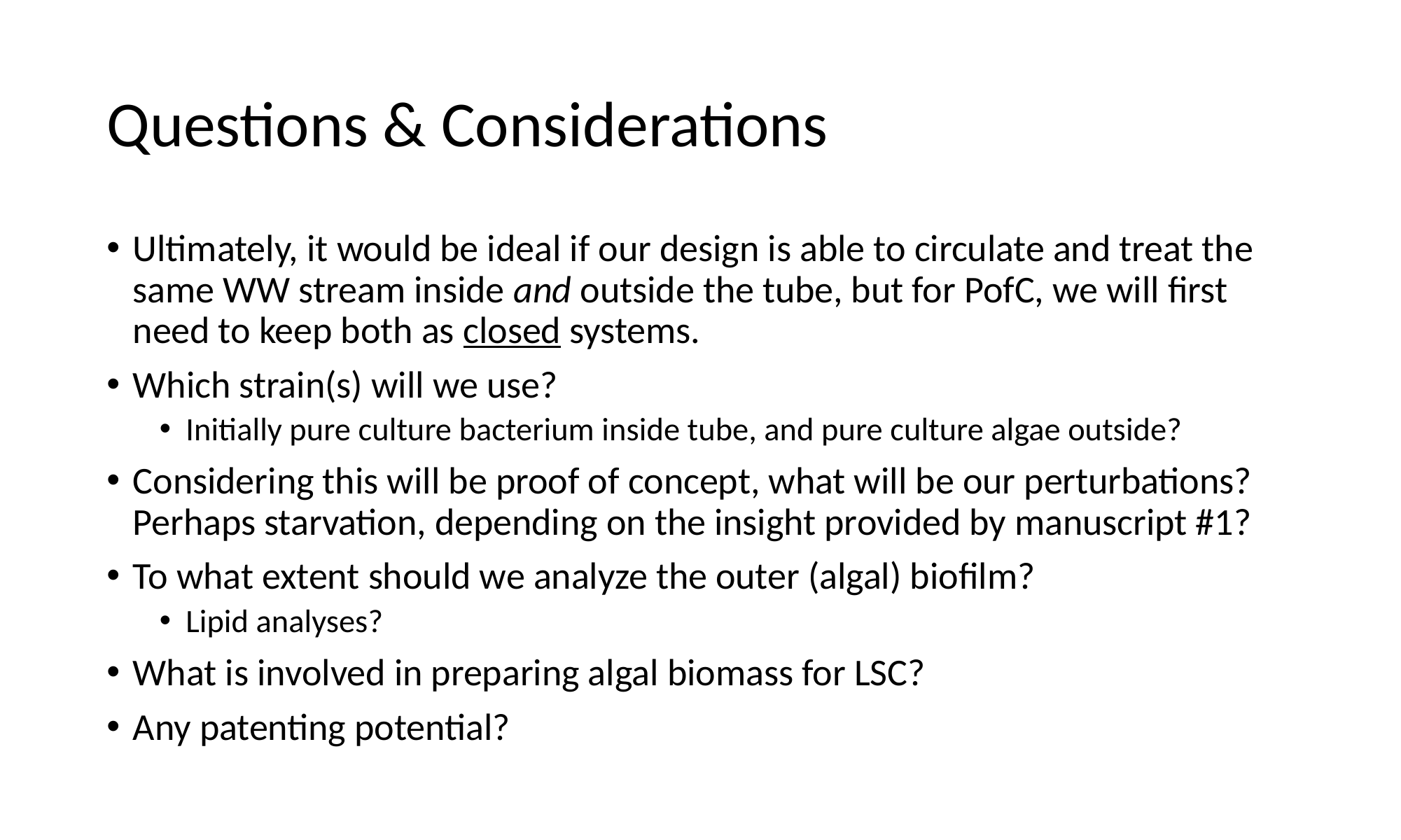

# Questions & Considerations
Ultimately, it would be ideal if our design is able to circulate and treat the same WW stream inside and outside the tube, but for PofC, we will first need to keep both as closed systems.
Which strain(s) will we use?
Initially pure culture bacterium inside tube, and pure culture algae outside?
Considering this will be proof of concept, what will be our perturbations?  Perhaps starvation, depending on the insight provided by manuscript #1?
To what extent should we analyze the outer (algal) biofilm?
Lipid analyses?
What is involved in preparing algal biomass for LSC?
Any patenting potential?